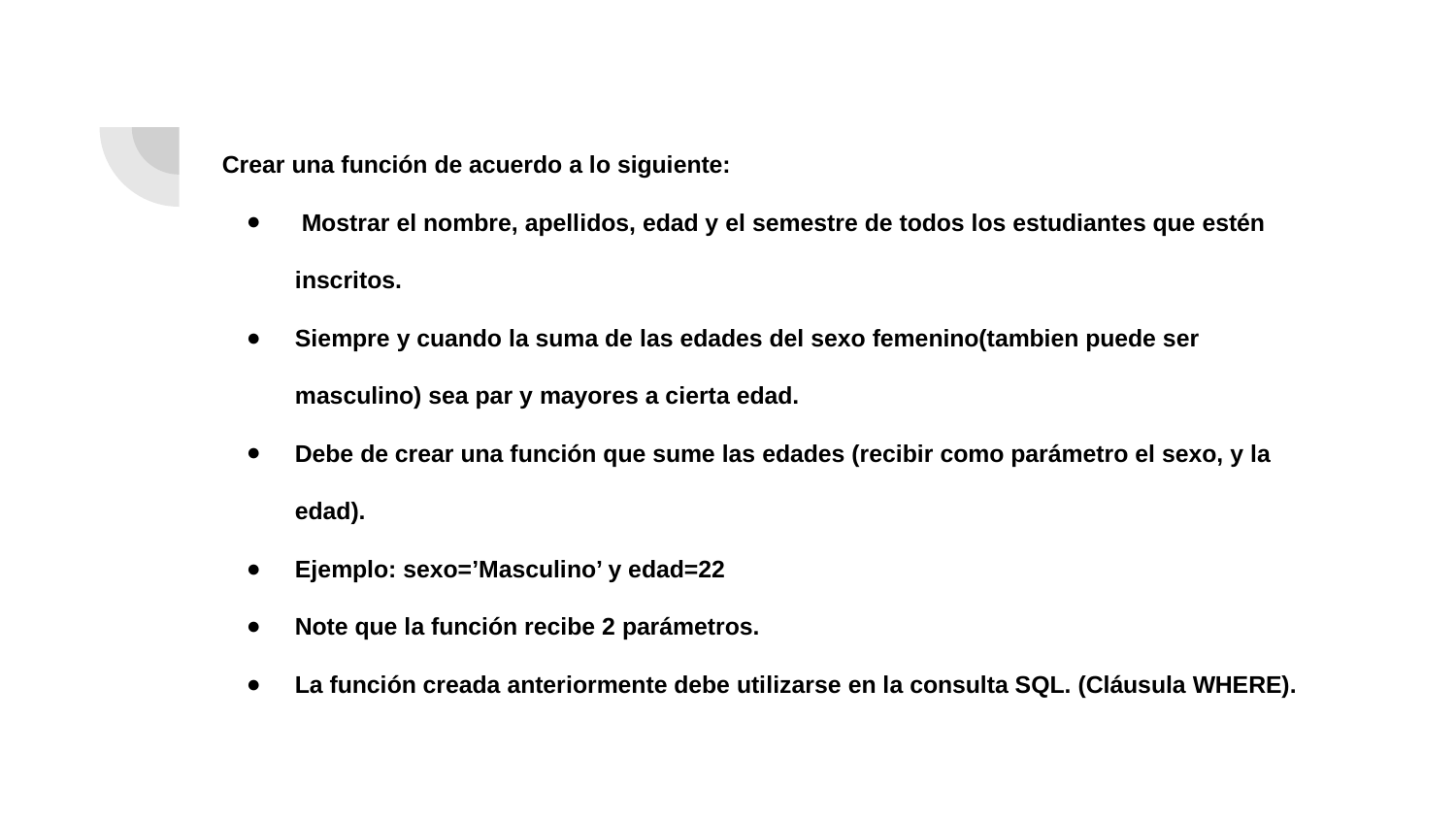

# Crear una función de acuerdo a lo siguiente:
 Mostrar el nombre, apellidos, edad y el semestre de todos los estudiantes que estén inscritos.
Siempre y cuando la suma de las edades del sexo femenino(tambien puede ser masculino) sea par y mayores a cierta edad.
Debe de crear una función que sume las edades (recibir como parámetro el sexo, y la edad).
Ejemplo: sexo=’Masculino’ y edad=22
Note que la función recibe 2 parámetros.
La función creada anteriormente debe utilizarse en la consulta SQL. (Cláusula WHERE).